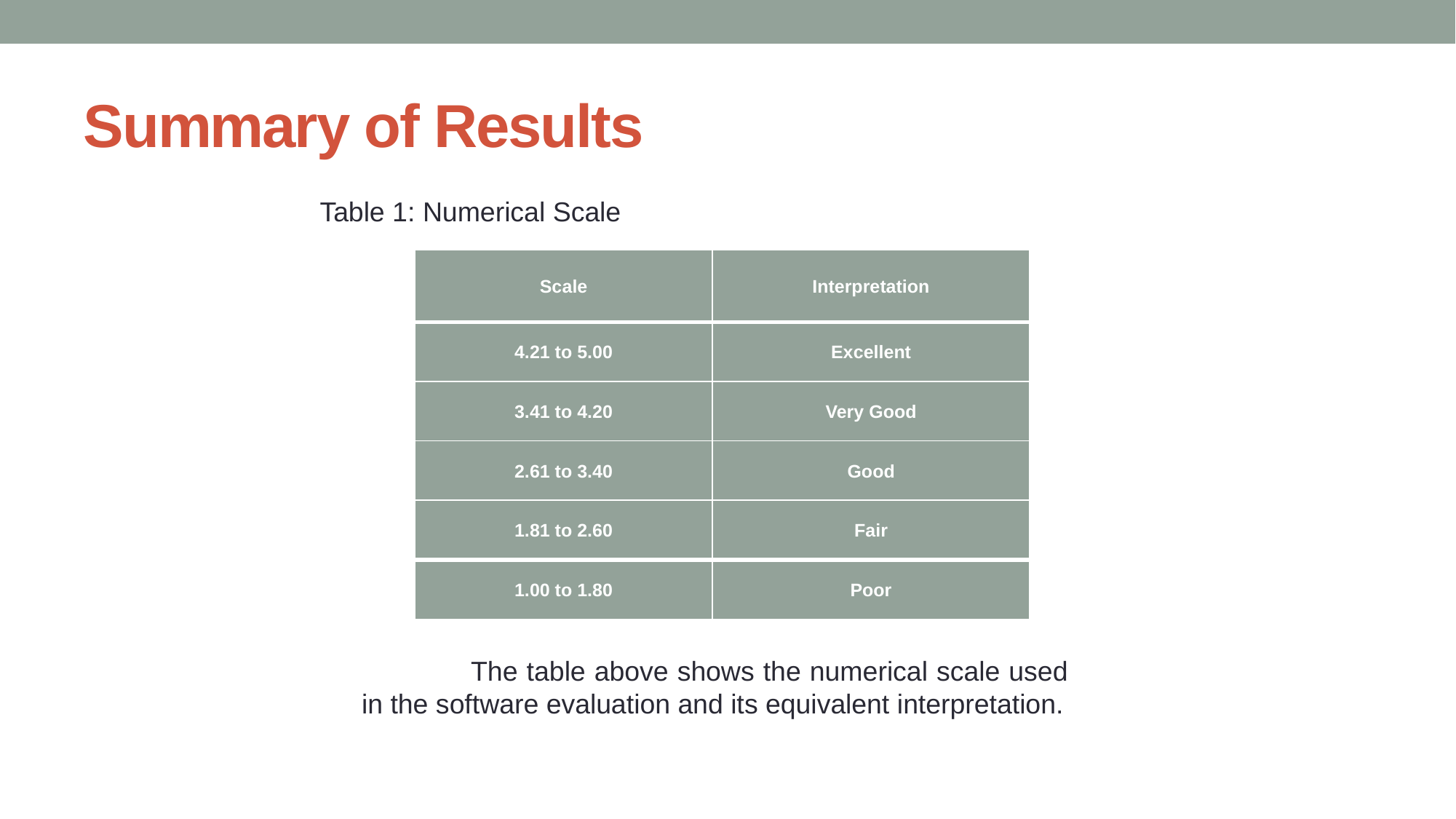

# Summary of Results
Table 1: Numerical Scale
| Scale | Interpretation |
| --- | --- |
| 4.21 to 5.00 | Excellent |
| 3.41 to 4.20 | Very Good |
| 2.61 to 3.40 | Good |
| 1.81 to 2.60 | Fair |
| 1.00 to 1.80 | Poor |
	The table above shows the numerical scale used in the software evaluation and its equivalent interpretation.